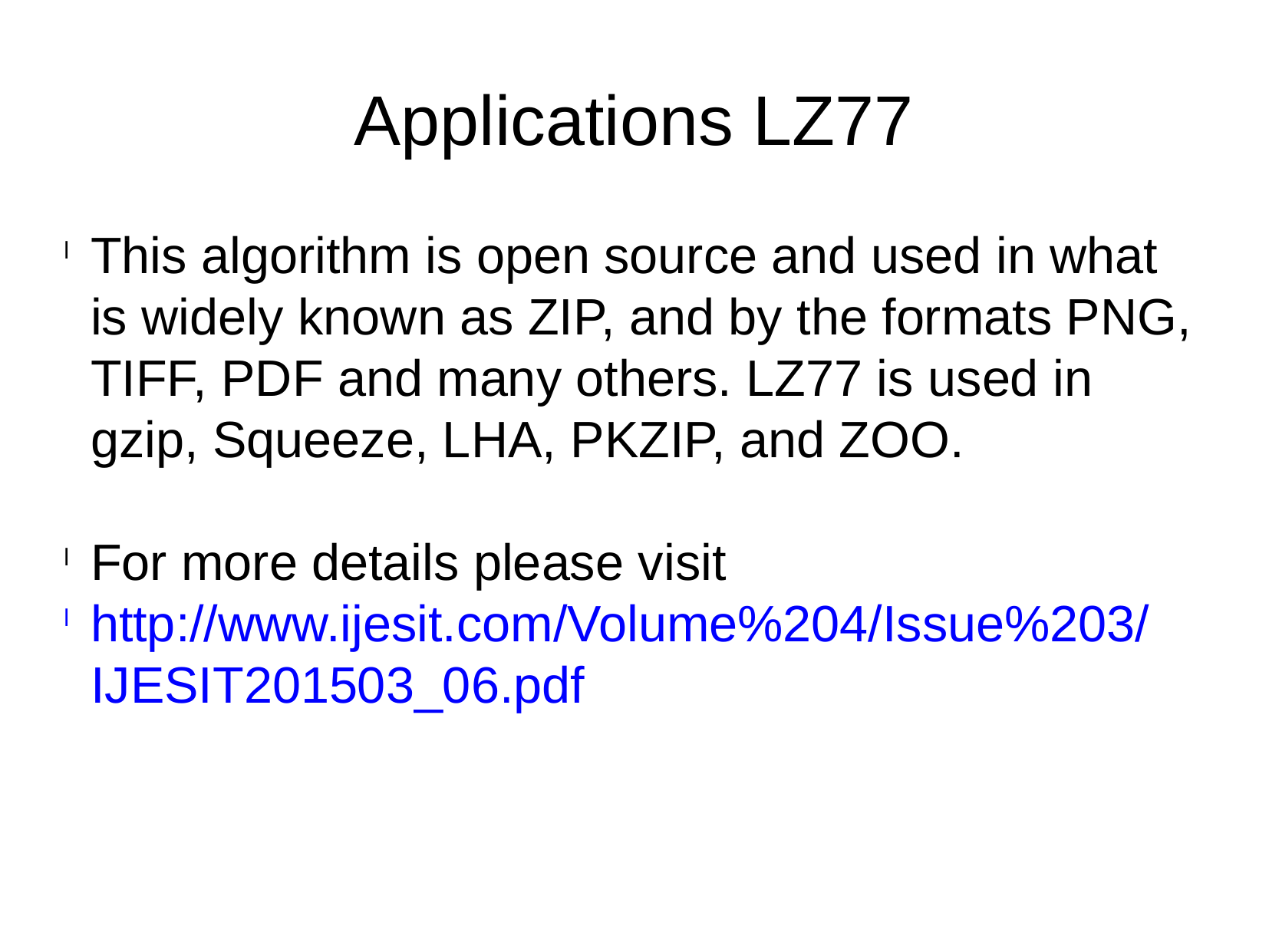

Applications LZ77
This algorithm is open source and used in what is widely known as ZIP, and by the formats PNG, TIFF, PDF and many others. LZ77 is used in gzip, Squeeze, LHA, PKZIP, and ZOO.

For more details please visit
http://www.ijesit.com/Volume%204/Issue%203/IJESIT201503_06.pdf